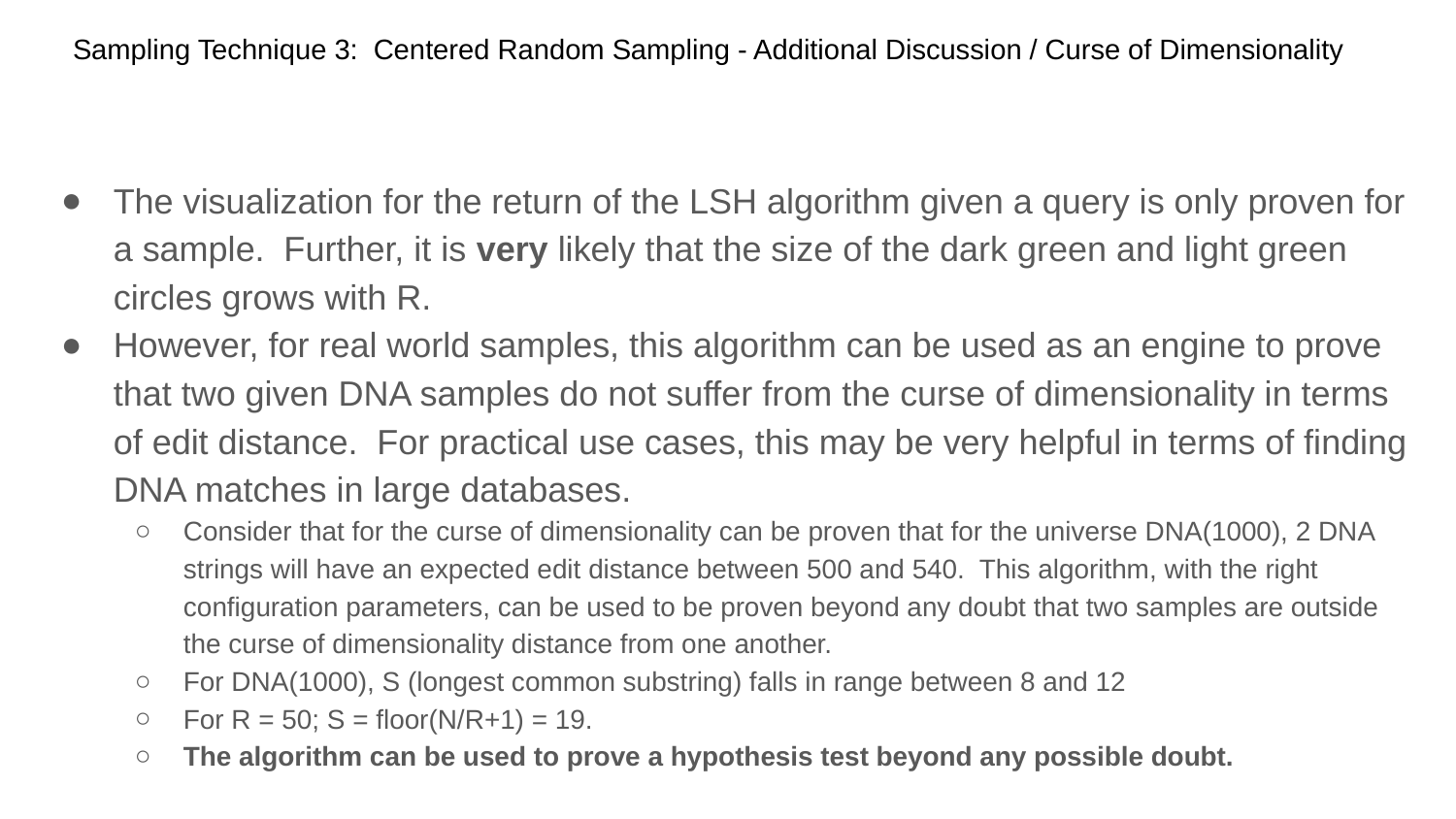

# Sampling Technique 3:  Centered Random Sampling - Additional Discussion / Curse of Dimensionality
The visualization for the return of the LSH algorithm given a query is only proven for a sample.  Further, it is very likely that the size of the dark green and light green circles grows with R.
However, for real world samples, this algorithm can be used as an engine to prove that two given DNA samples do not suffer from the curse of dimensionality in terms of edit distance.  For practical use cases, this may be very helpful in terms of finding DNA matches in large databases.
Consider that for the curse of dimensionality can be proven that for the universe DNA(1000), 2 DNA strings will have an expected edit distance between 500 and 540.  This algorithm, with the right configuration parameters, can be used to be proven beyond any doubt that two samples are outside the curse of dimensionality distance from one another.
For DNA(1000), S (longest common substring) falls in range between 8 and 12
For R = 50; S = floor(N/R+1) = 19.
The algorithm can be used to prove a hypothesis test beyond any possible doubt.